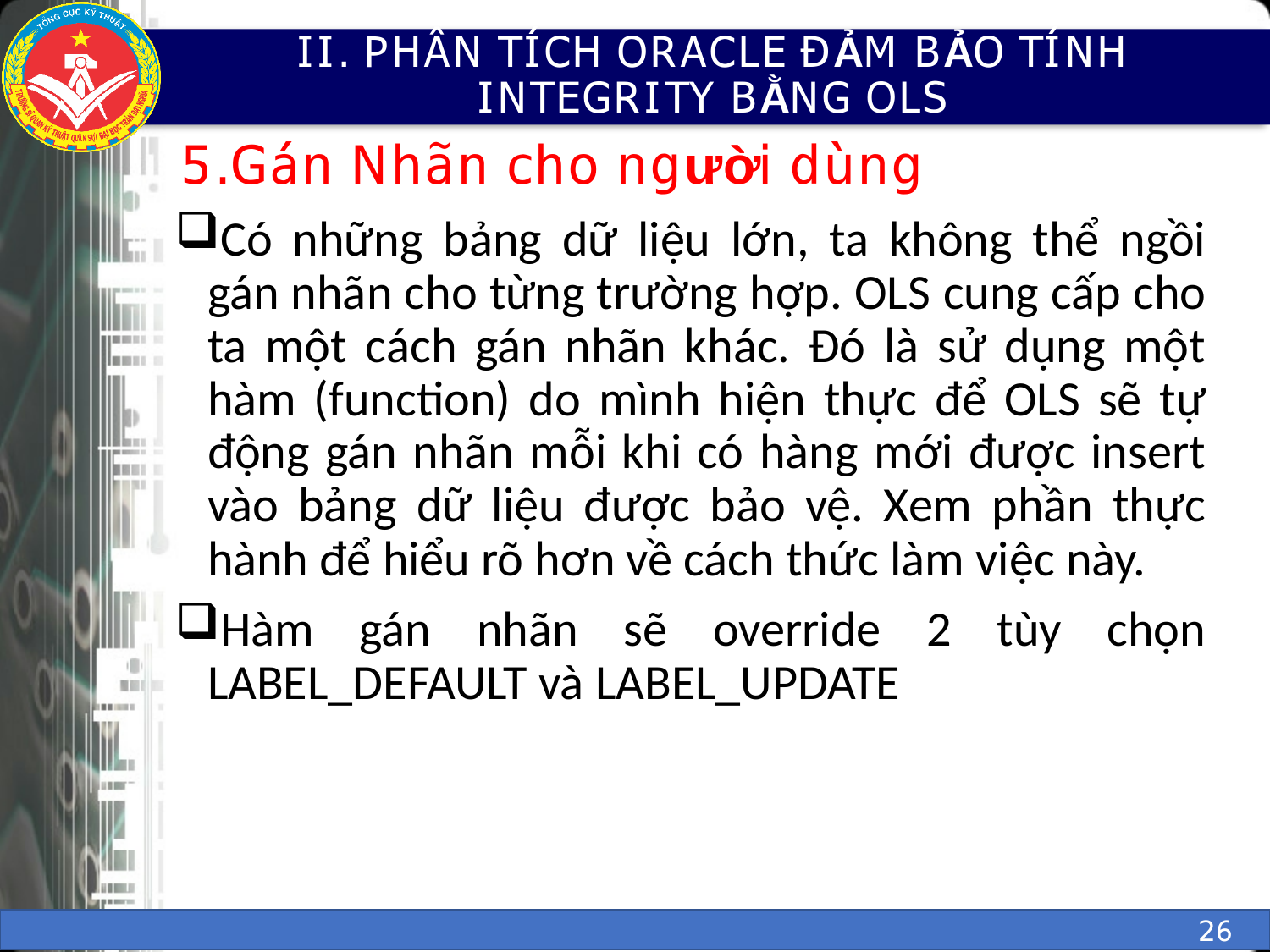

# II. PHÂN TÍCH ORACLE ĐẢM BẢO TÍNH INTEGRITY BẰNG OLS
5.Gán Nhãn cho người dùng
Có những bảng dữ liệu lớn, ta không thể ngồi gán nhãn cho từng trường hợp. OLS cung cấp cho ta một cách gán nhãn khác. Đó là sử dụng một hàm (function) do mình hiện thực để OLS sẽ tự động gán nhãn mỗi khi có hàng mới được insert vào bảng dữ liệu được bảo vệ. Xem phần thực hành để hiểu rõ hơn về cách thức làm việc này.
Hàm gán nhãn sẽ override 2 tùy chọn LABEL_DEFAULT và LABEL_UPDATE